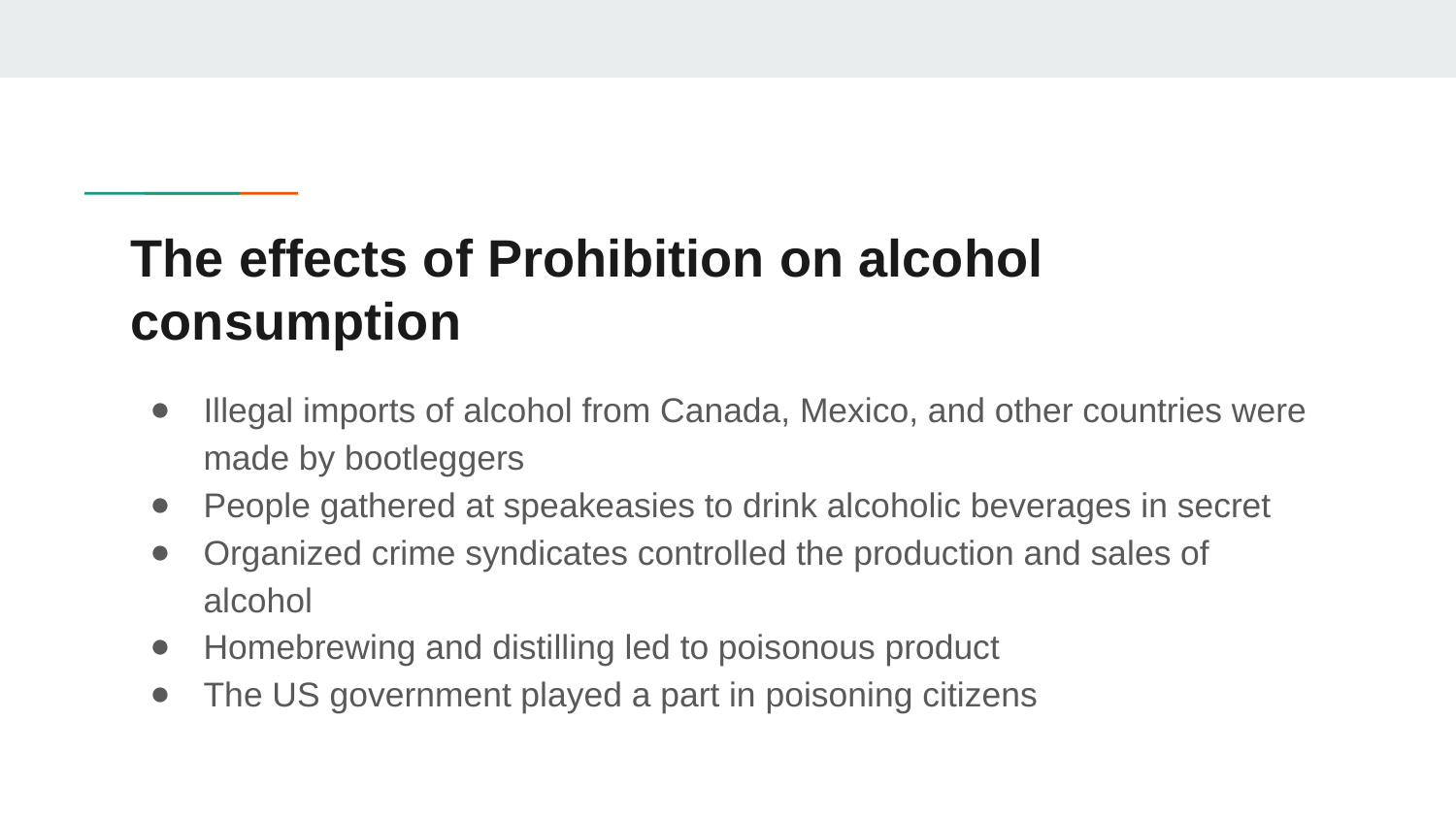

# The effects of Prohibition on alcohol consumption
Illegal imports of alcohol from Canada, Mexico, and other countries were made by bootleggers
People gathered at speakeasies to drink alcoholic beverages in secret
Organized crime syndicates controlled the production and sales of alcohol
Homebrewing and distilling led to poisonous product
The US government played a part in poisoning citizens